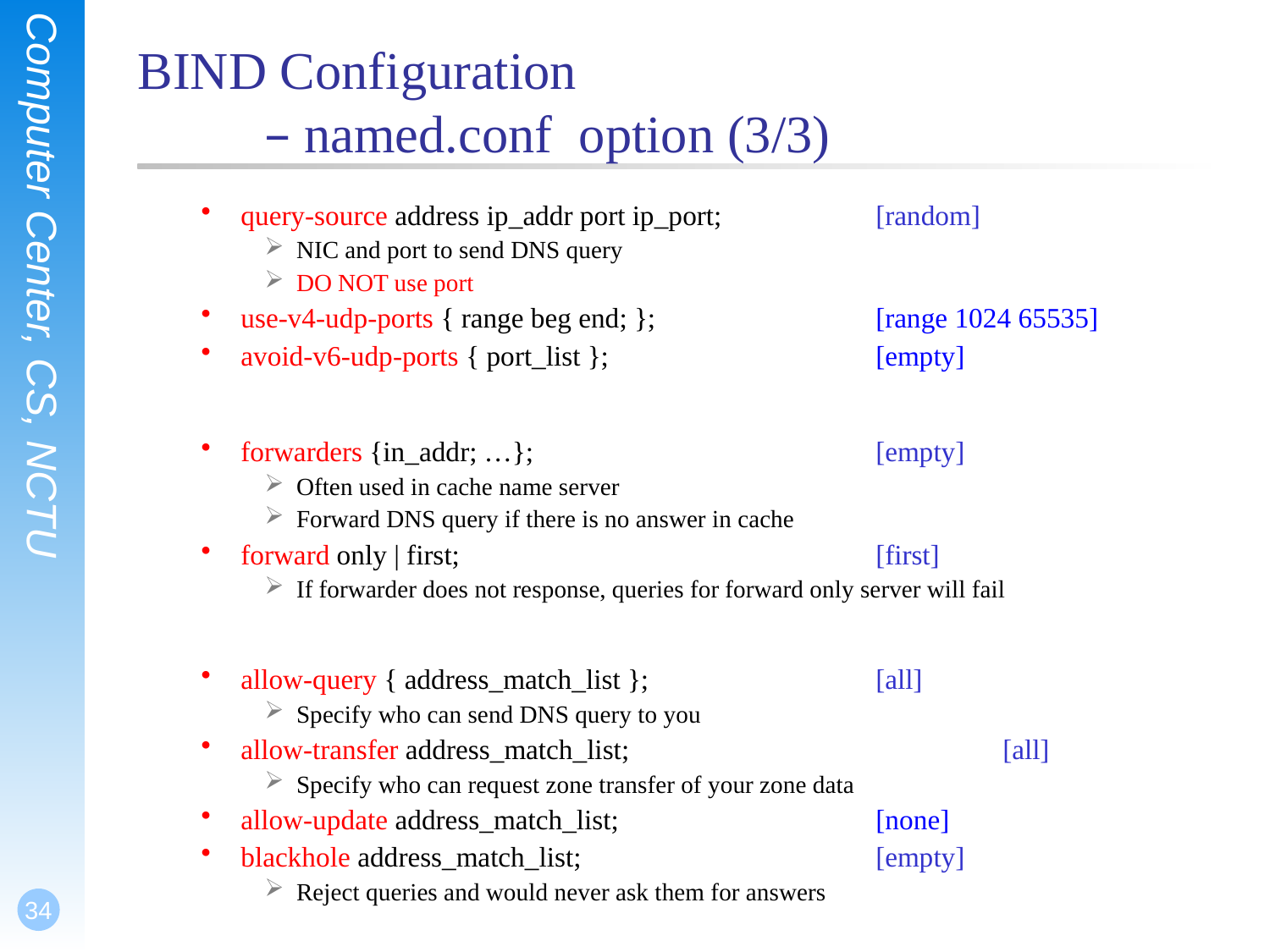

# BIND Configuration – named.conf  option (3/3)
query-source address ip_addr port ip_port;		[random]
NIC and port to send DNS query
DO NOT use port
use-v4-udp-ports { range beg end; };		[range 1024 65535]
avoid-v6-udp-ports { port_list };			[empty]

forwarders {in_addr; …};			[empty]
Often used in cache name server
Forward DNS query if there is no answer in cache
forward only | first;				[first]
If forwarder does not response, queries for forward only server will fail

allow-query { address_match_list };		[all]
Specify who can send DNS query to you
allow-transfer address_match_list;			[all]
Specify who can request zone transfer of your zone data
allow-update address_match_list;			[none]
blackhole address_match_list;			[empty]
Reject queries and would never ask them for answers